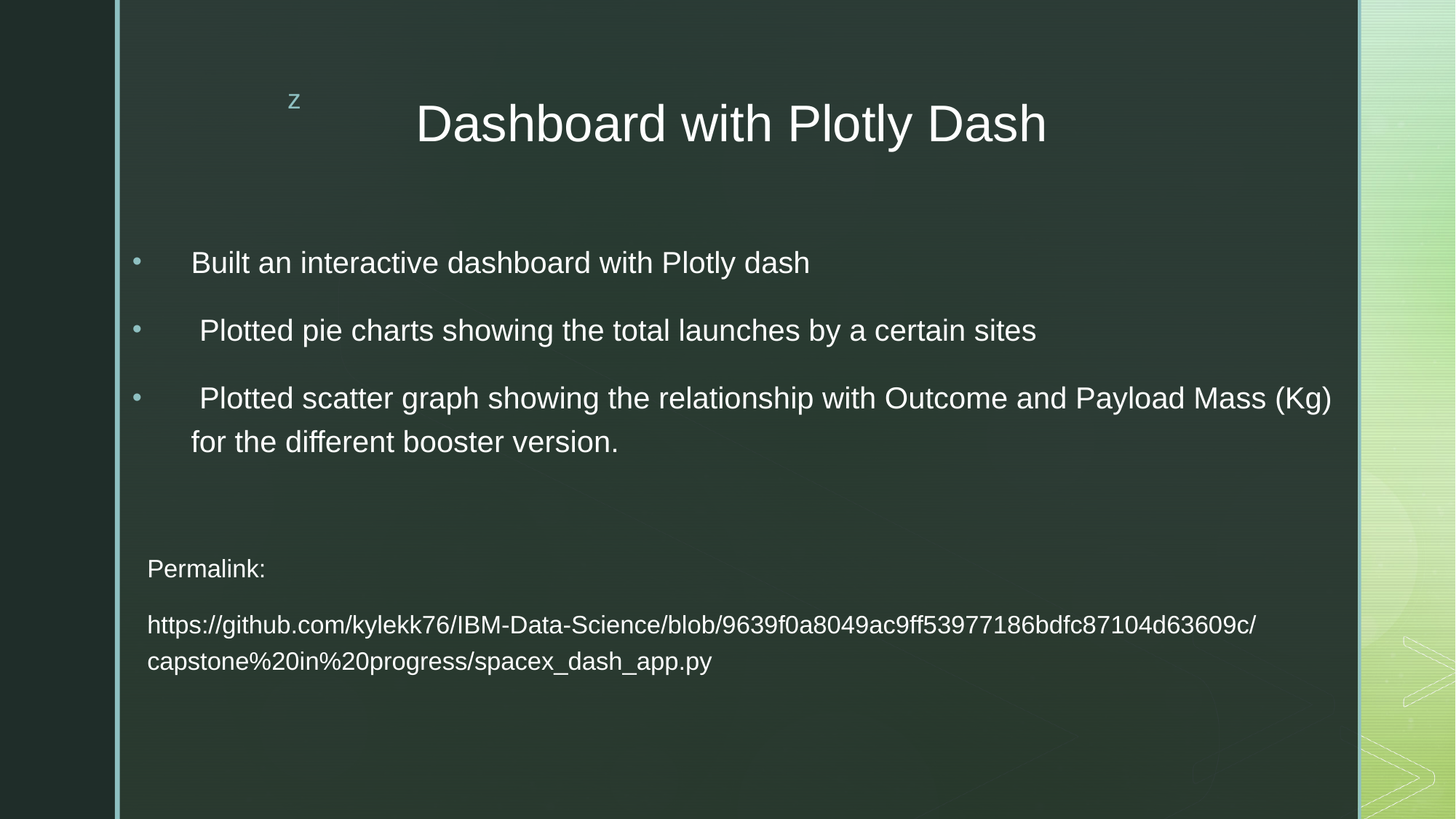

# Dashboard with Plotly Dash
Built an interactive dashboard with Plotly dash
 Plotted pie charts showing the total launches by a certain sites
 Plotted scatter graph showing the relationship with Outcome and Payload Mass (Kg) for the different booster version.
Permalink:
https://github.com/kylekk76/IBM-Data-Science/blob/9639f0a8049ac9ff53977186bdfc87104d63609c/capstone%20in%20progress/spacex_dash_app.py